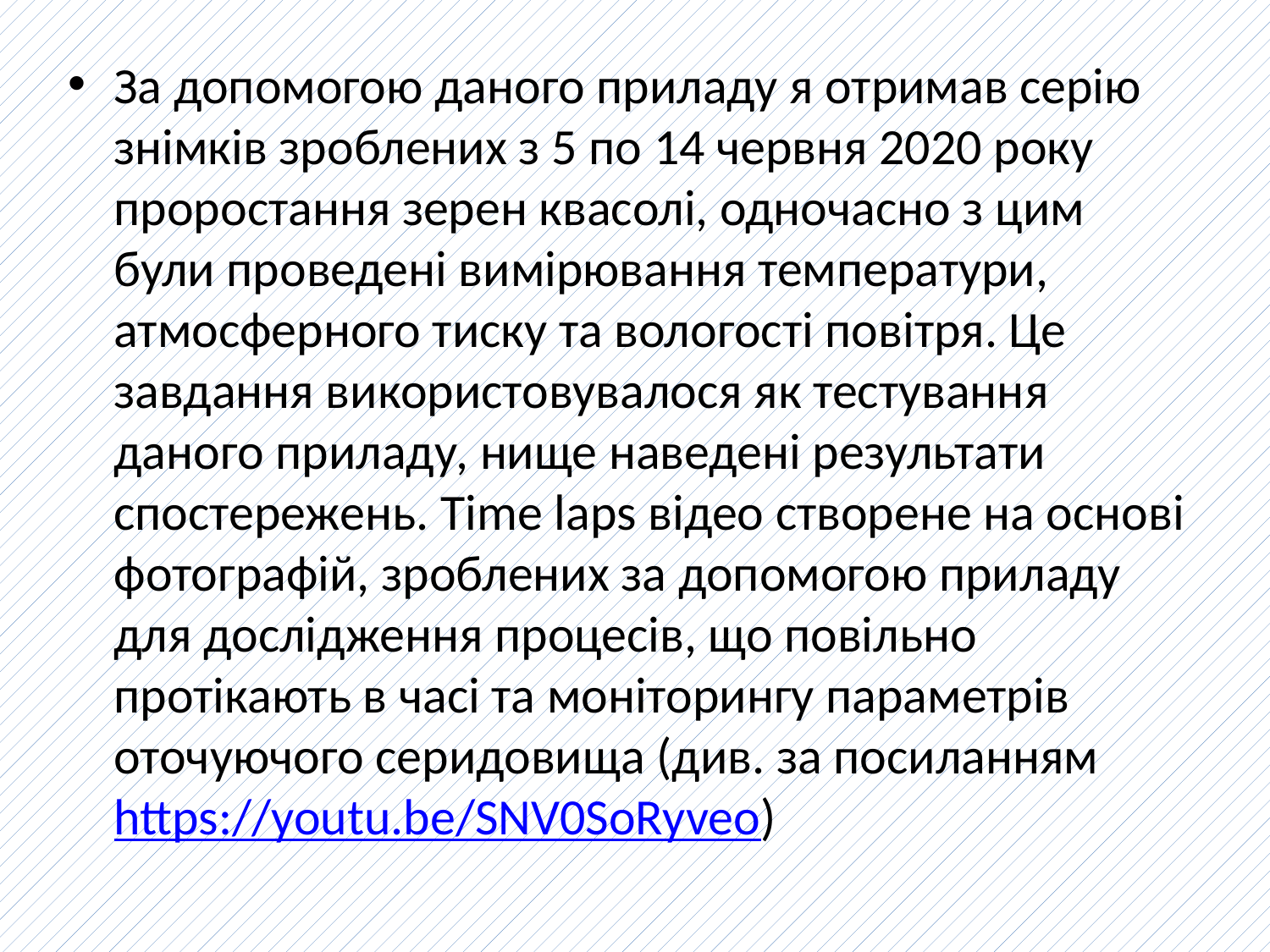

За допомогою даного приладу я отримав серію знімків зроблених з 5 по 14 червня 2020 року проростання зерен квасолі, одночасно з цим були проведені вимірювання температури, атмосферного тиску та вологості повітря. Це завдання використовувалося як тестування даного приладу, нище наведені результати спостережень. Time laps відео створене на основі фотографій, зроблених за допомогою приладу для дослідження процесів, що повільно протікають в часі та моніторингу параметрів оточуючого серидовища (див. за посиланням https://youtu.be/SNV0SoRyveo)